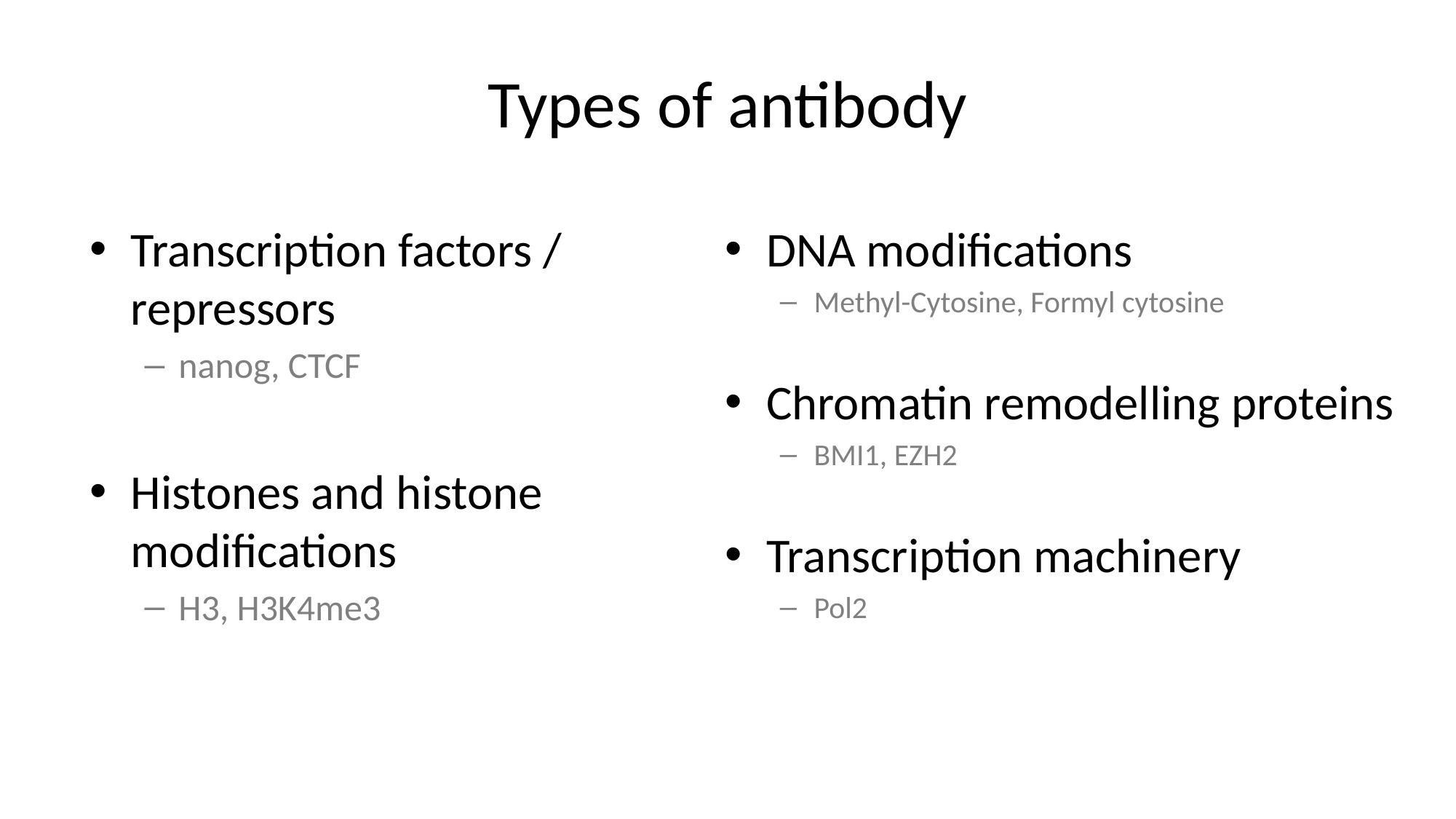

# Types of antibody
Transcription factors / repressors
nanog, CTCF

Histones and histone modifications
H3, H3K4me3

DNA modifications
Methyl-Cytosine, Formyl cytosine

Chromatin remodelling proteins
BMI1, EZH2

Transcription machinery
Pol2